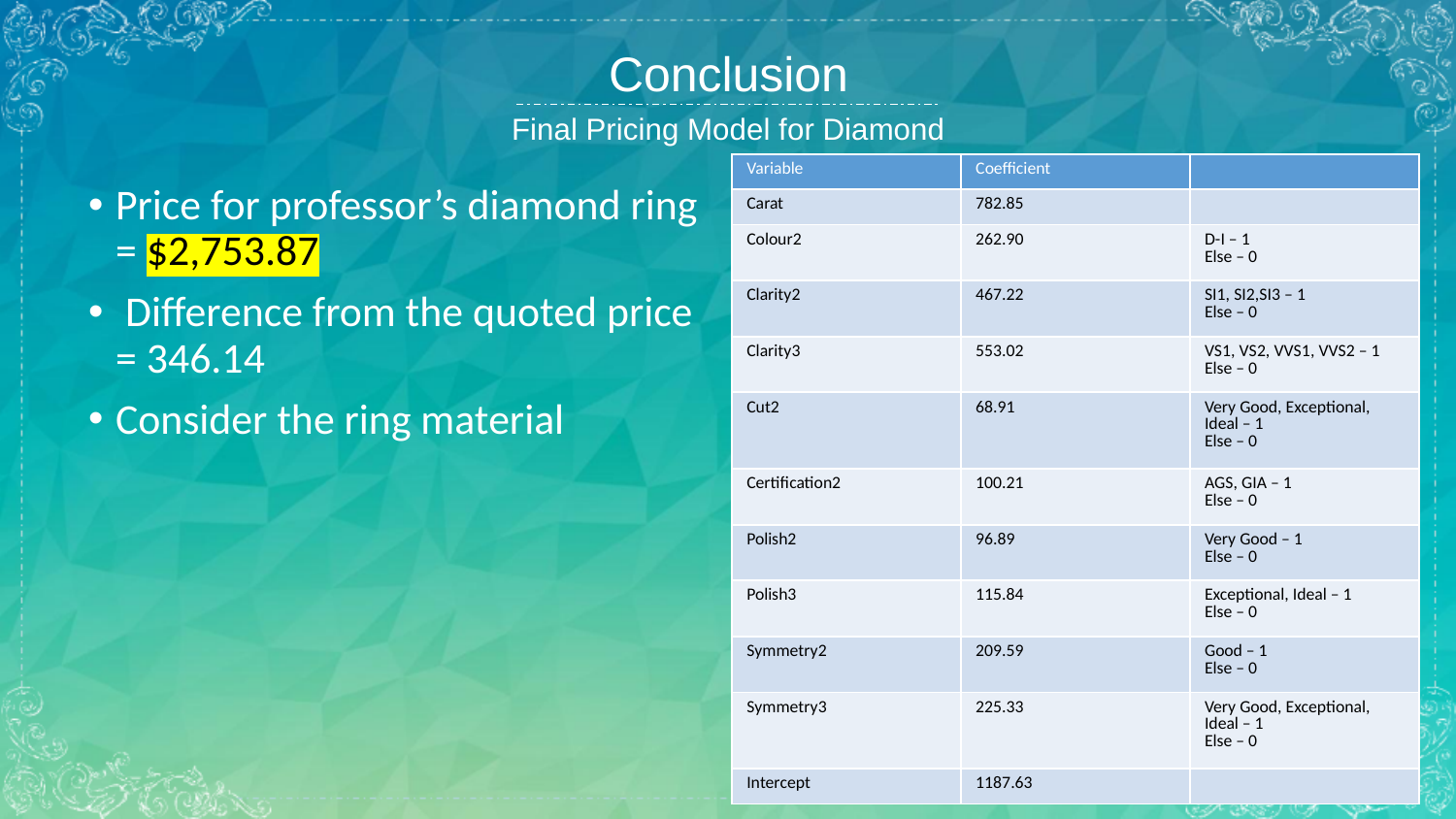

Conclusion
Final Pricing Model for Diamond
| Variable | Coefficient |  |
| --- | --- | --- |
| Carat | 782.85 |  |
| Colour2 | 262.90 | D-I – 1 Else – 0 |
| Clarity2 | 467.22 | SI1, SI2,SI3 – 1 Else – 0 |
| Clarity3 | 553.02 | VS1, VS2, VVS1, VVS2 – 1 Else – 0 |
| Cut2 | 68.91 | Very Good, Exceptional, Ideal – 1 Else – 0 |
| Certification2 | 100.21 | AGS, GIA – 1 Else – 0 |
| Polish2 | 96.89 | Very Good – 1 Else – 0 |
| Polish3 | 115.84 | Exceptional, Ideal – 1 Else – 0 |
| Symmetry2 | 209.59 | Good – 1 Else – 0 |
| Symmetry3 | 225.33 | Very Good, Exceptional, Ideal – 1 Else – 0 |
| Intercept | 1187.63 |  |
Price for professor’s diamond ring = $2,753.87
 Difference from the quoted price = 346.14
Consider the ring material